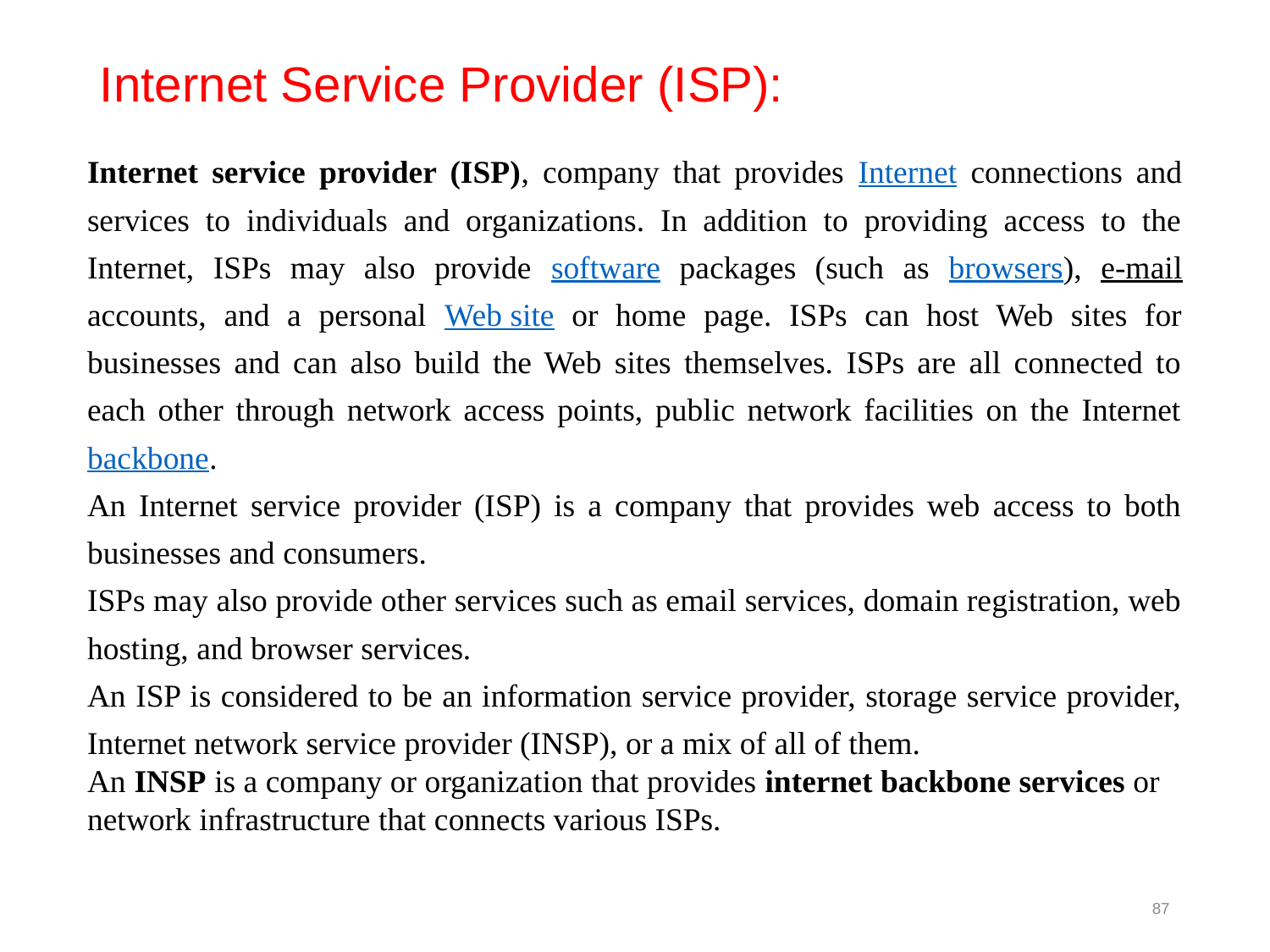

Internet Service Provider (ISP):
Internet service provider (ISP), company that provides Internet connections and services to individuals and organizations. In addition to providing access to the Internet, ISPs may also provide software packages (such as browsers), e-mail accounts, and a personal Web site or home page. ISPs can host Web sites for businesses and can also build the Web sites themselves. ISPs are all connected to each other through network access points, public network facilities on the Internet backbone.
An Internet service provider (ISP) is a company that provides web access to both businesses and consumers.
ISPs may also provide other services such as email services, domain registration, web hosting, and browser services.
An ISP is considered to be an information service provider, storage service provider, Internet network service provider (INSP), or a mix of all of them.
An INSP is a company or organization that provides internet backbone services or network infrastructure that connects various ISPs.

87